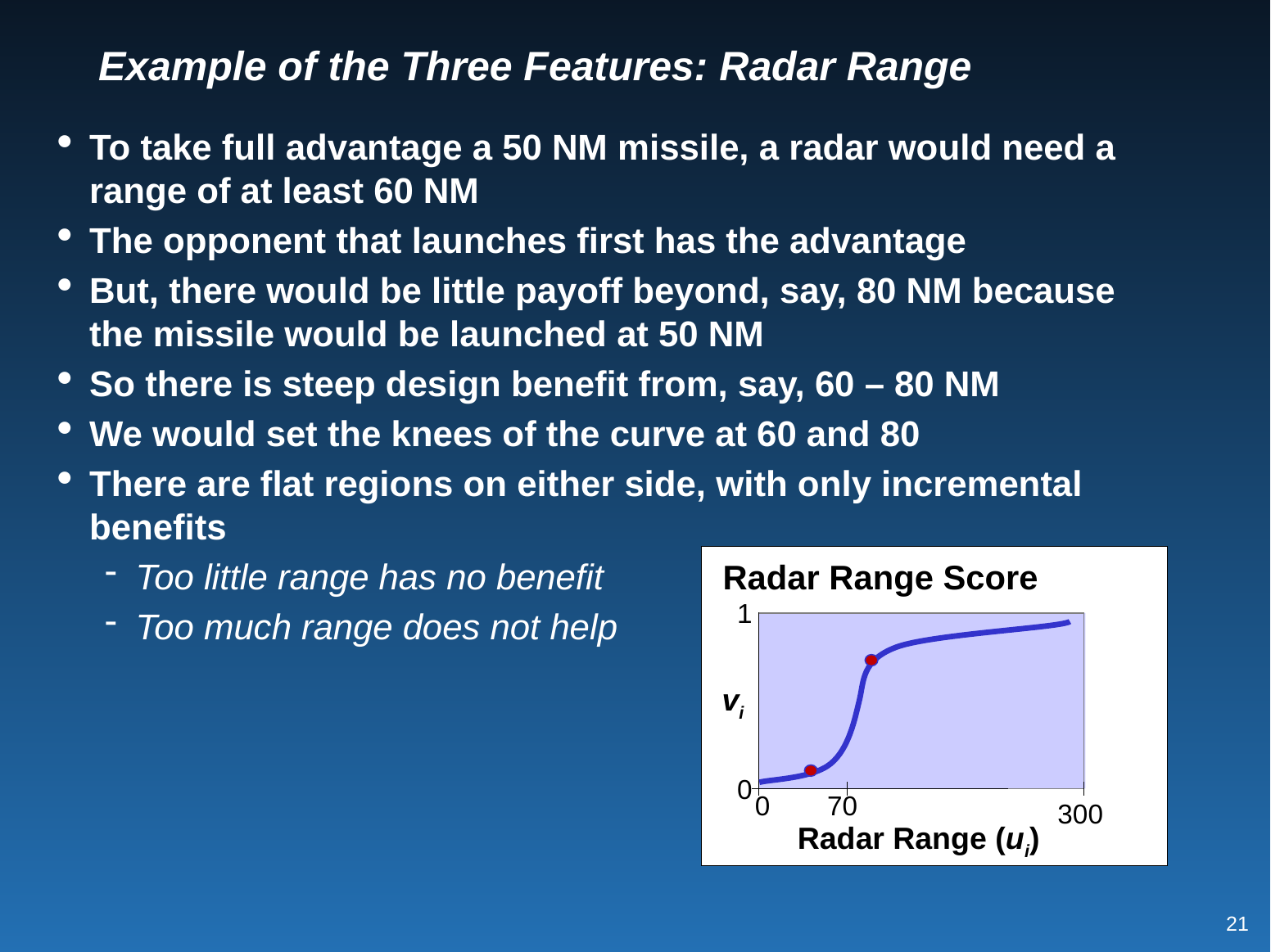

# Example of the Three Features: Radar Range
To take full advantage a 50 NM missile, a radar would need a range of at least 60 NM
The opponent that launches first has the advantage
But, there would be little payoff beyond, say, 80 NM because the missile would be launched at 50 NM
So there is steep design benefit from, say, 60 – 80 NM
We would set the knees of the curve at 60 and 80
There are flat regions on either side, with only incremental benefits
Too little range has no benefit
Too much range does not help

Radar Range Score
1

vi
0

0
300
Radar Range (ui)

Radar Range Score
1

vi
0

0
70
300
Radar Range (ui)